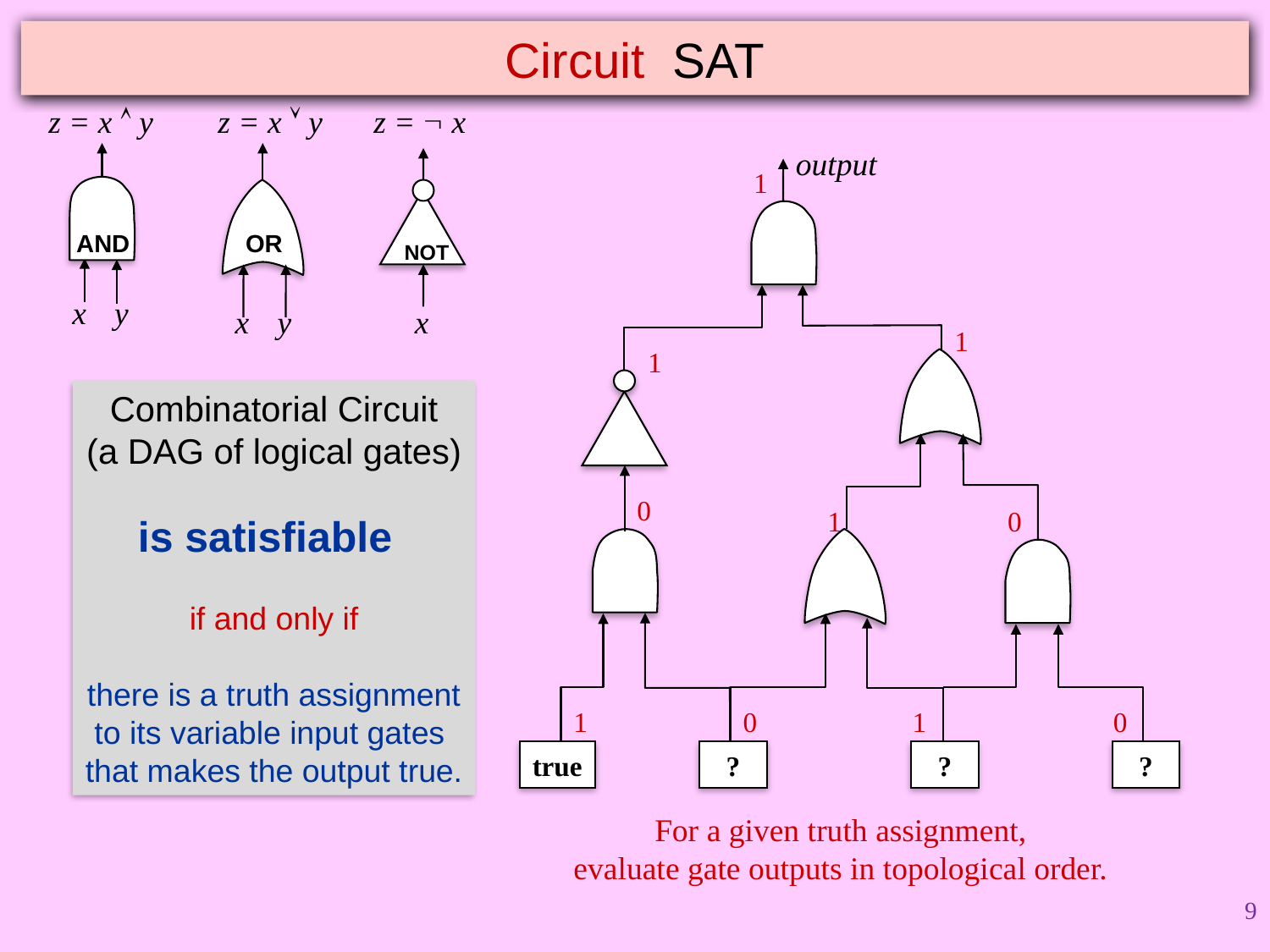

# Circuit  SAT
z = x ∧ y
z = x ∨ y
z = ¬ x

AND
OR
NOT

x
y
x
y
x
output

true
  ?
  ?
  ?
1
1
1
0
1
0
1
0
1
0
For a given truth assignment,
evaluate gate outputs in topological order.
Combinatorial Circuit
(a DAG of logical gates)

is satisfiable
if and only if
there is a truth assignment
to its variable input gates
that makes the output true.
9